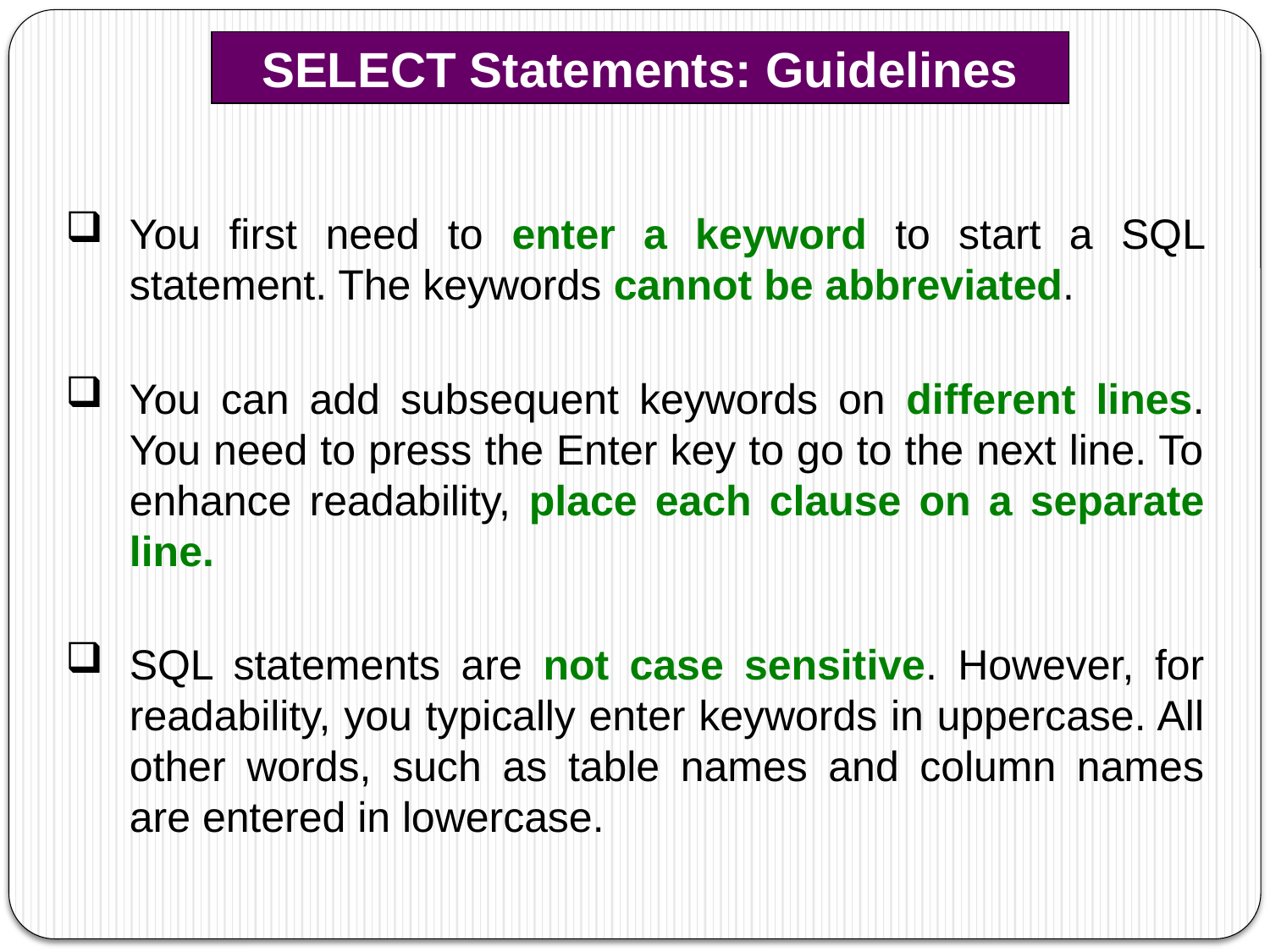

SELECT Statements: Guidelines
You first need to enter a keyword to start a SQL statement. The keywords cannot be abbreviated.

You can add subsequent keywords on different lines. You need to press the Enter key to go to the next line. To enhance readability, place each clause on a separate line.

SQL statements are not case sensitive. However, for readability, you typically enter keywords in uppercase. All other words, such as table names and column names are entered in lowercase.